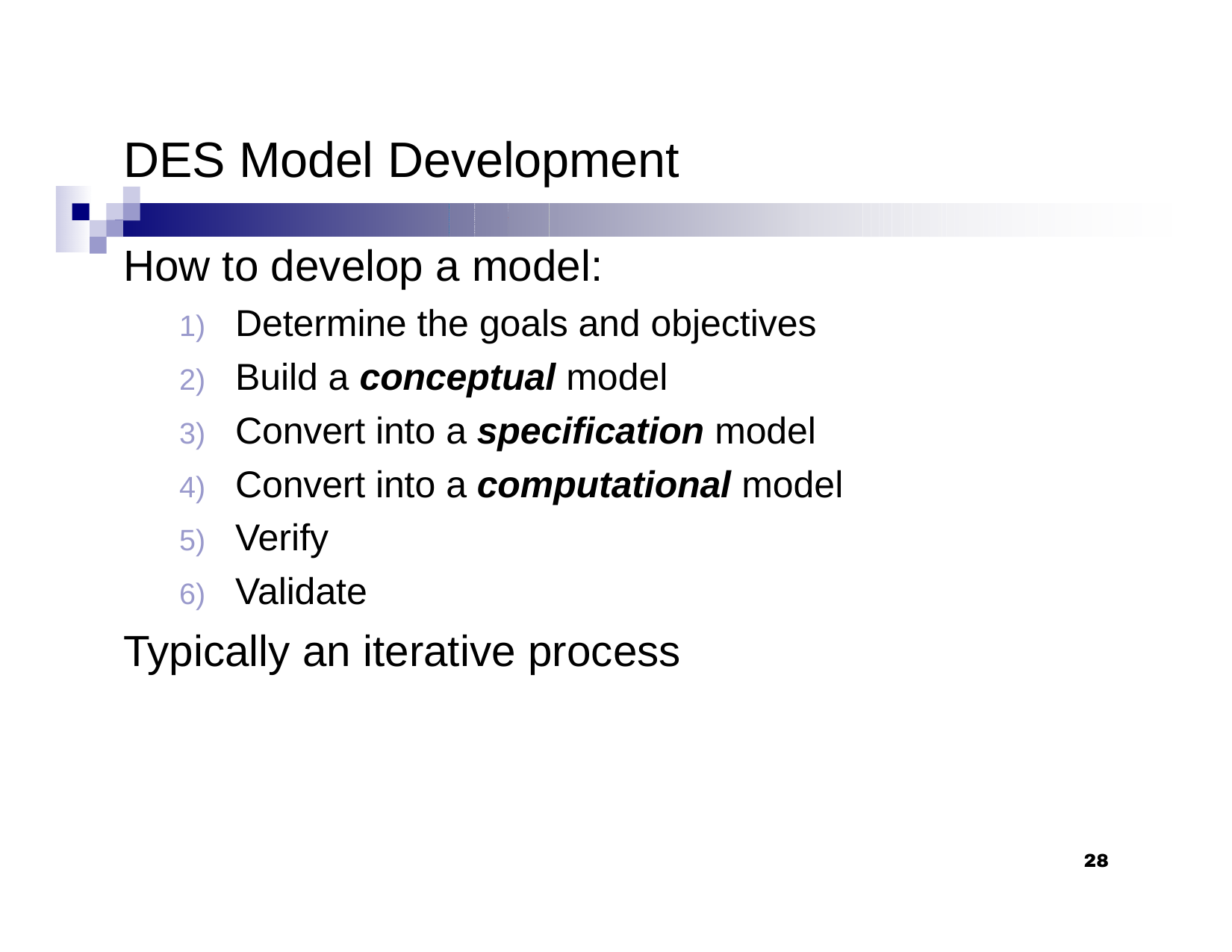

# DES Model Development

How to develop a model:
Determine the goals and objectives
Build a conceptual model
Convert into a specification model
Convert into a computational model
Verify
Validate
Typically an iterative process

28